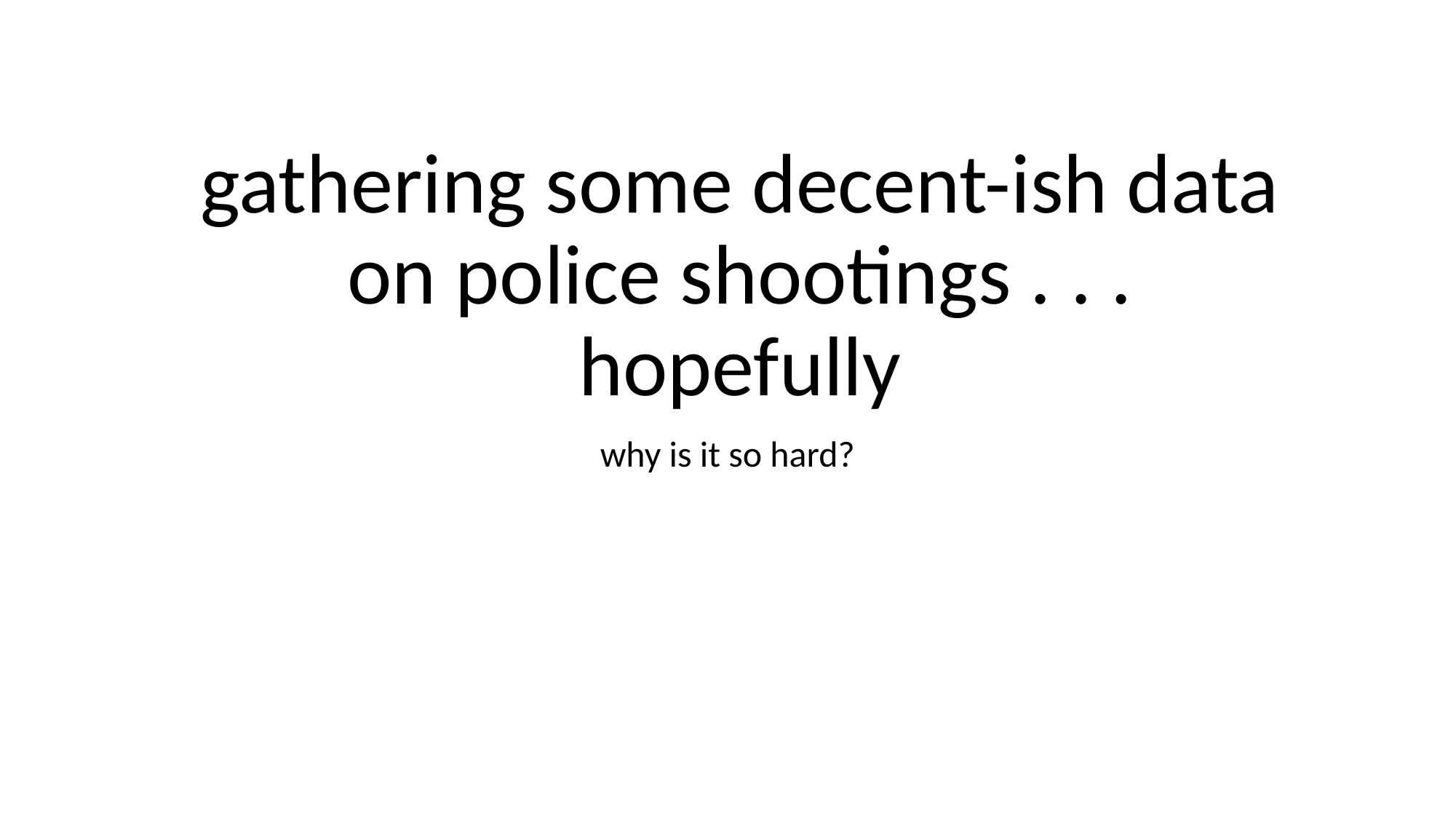

# gathering some decent-ish data on police shootings . . . hopefully
why is it so hard?